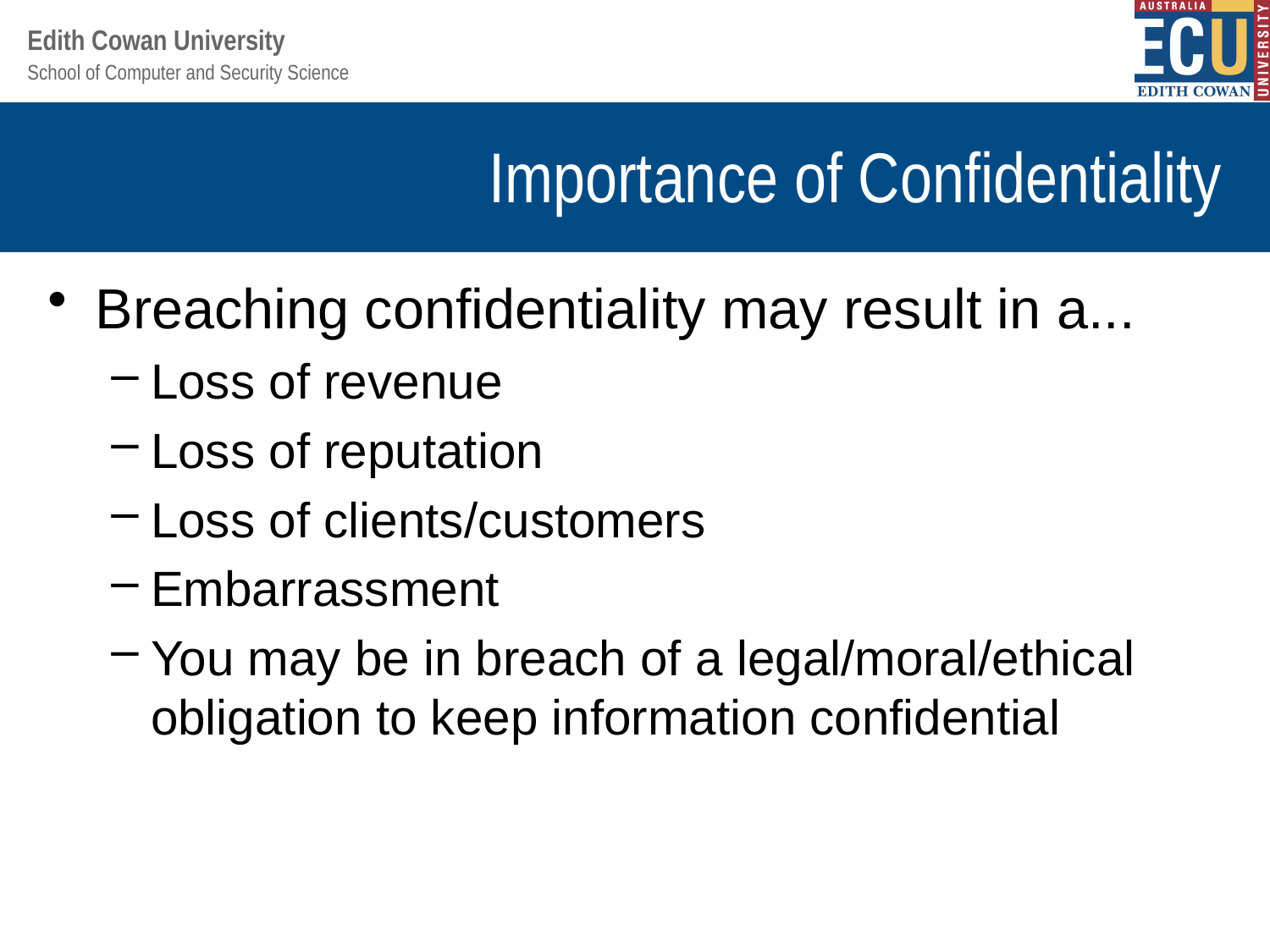

# Importance of Confidentiality
Breaching confidentiality may result in a...
Loss of revenue
Loss of reputation
Loss of clients/customers
Embarrassment
You may be in breach of a legal/moral/ethical obligation to keep information confidential